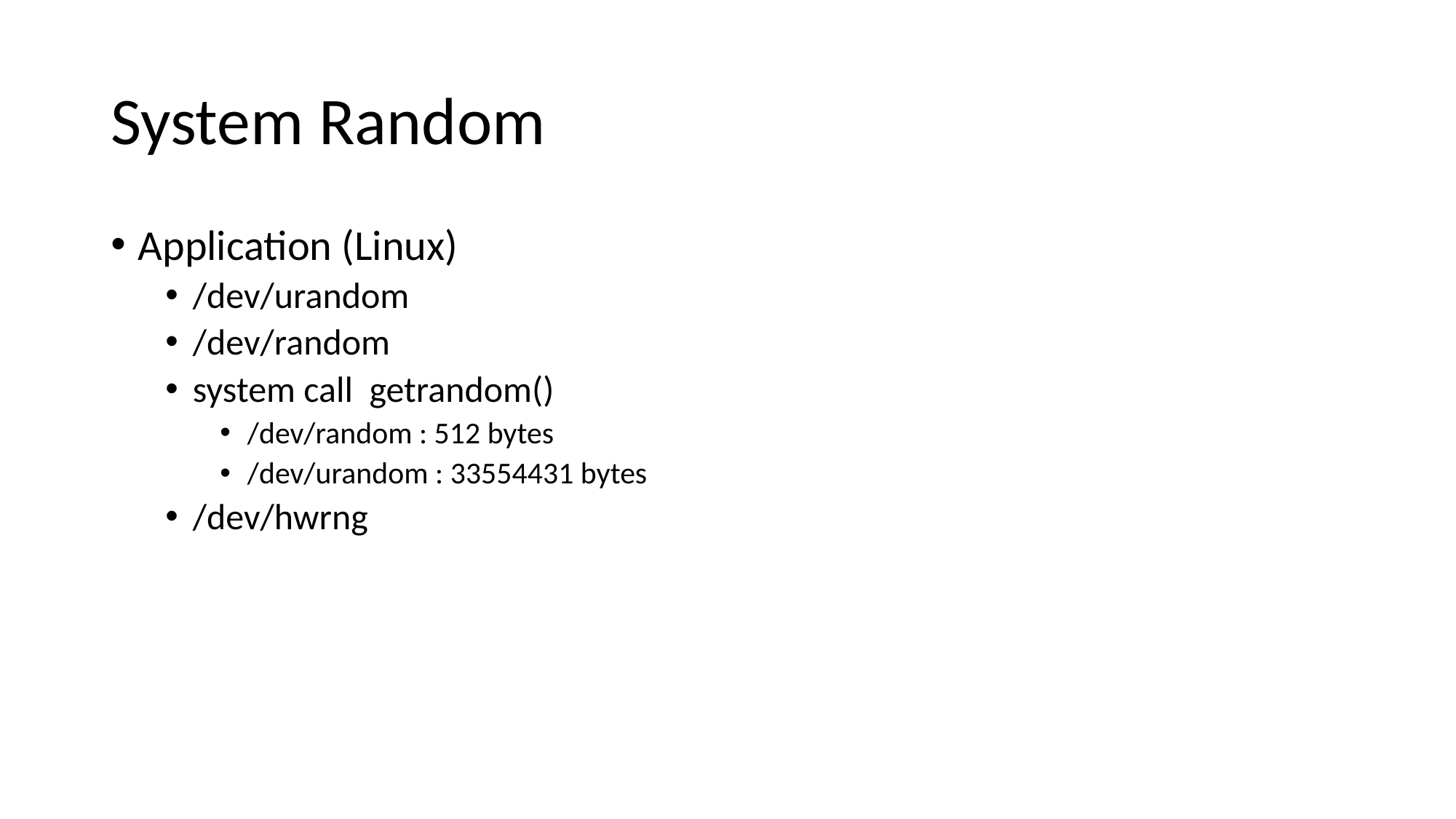

# System Random
Application (Linux)
/dev/urandom
/dev/random
system call  getrandom()
/dev/random : 512 bytes
/dev/urandom : 33554431 bytes
/dev/hwrng